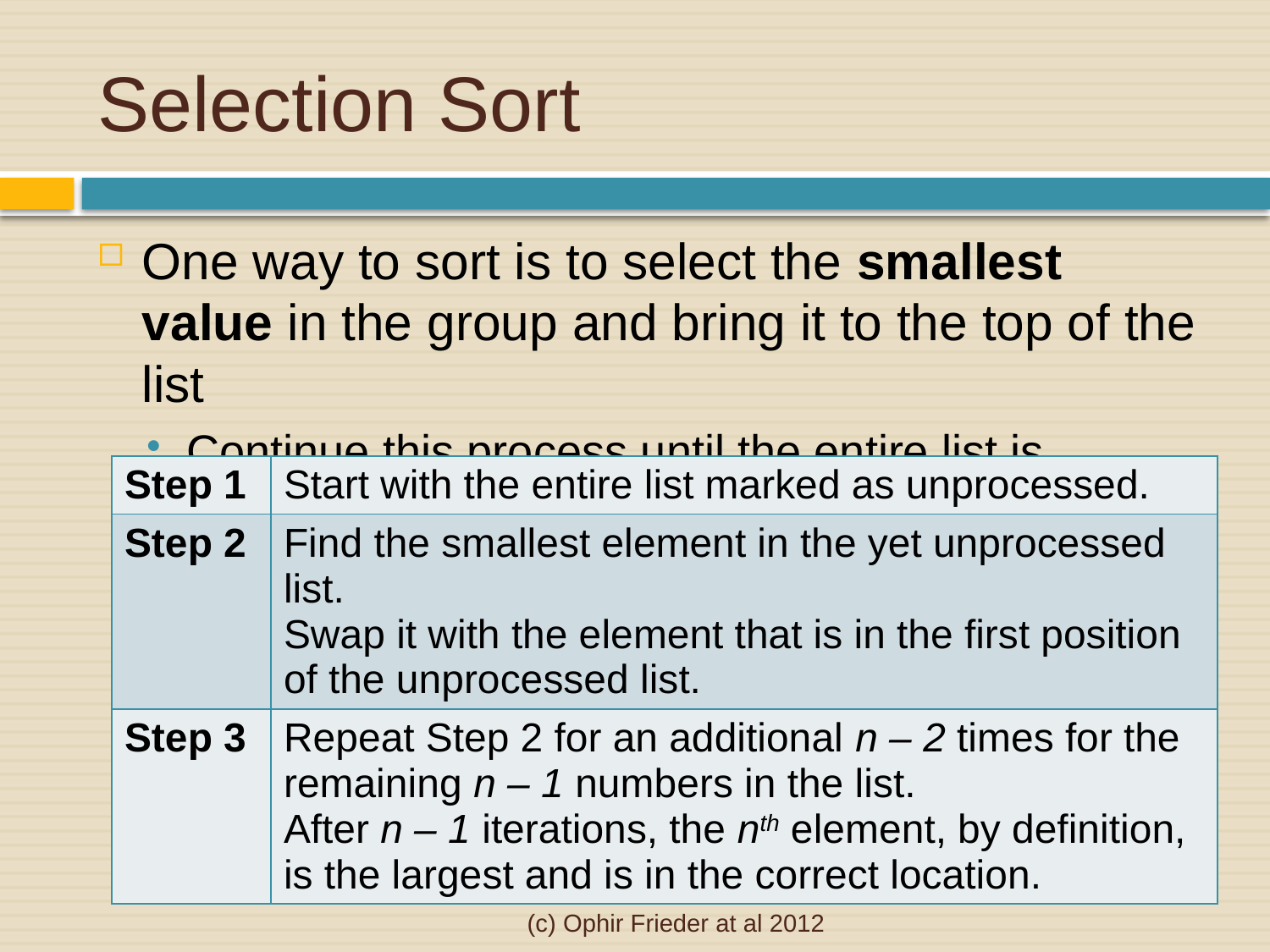

# Selection Sort
One way to sort is to select the smallest value in the group and bring it to the top of the list
Continue this process until the entire list is selected

| Step 1 | Start with the entire list marked as unprocessed. |
| --- | --- |
| Step 2 | Find the smallest element in the yet unprocessed list. Swap it with the element that is in the first position of the unprocessed list. |
| Step 3 | Repeat Step 2 for an additional n – 2 times for the remaining n – 1 numbers in the list. After n – 1 iterations, the nth element, by definition, is the largest and is in the correct location. |
(c) Ophir Frieder at al 2012